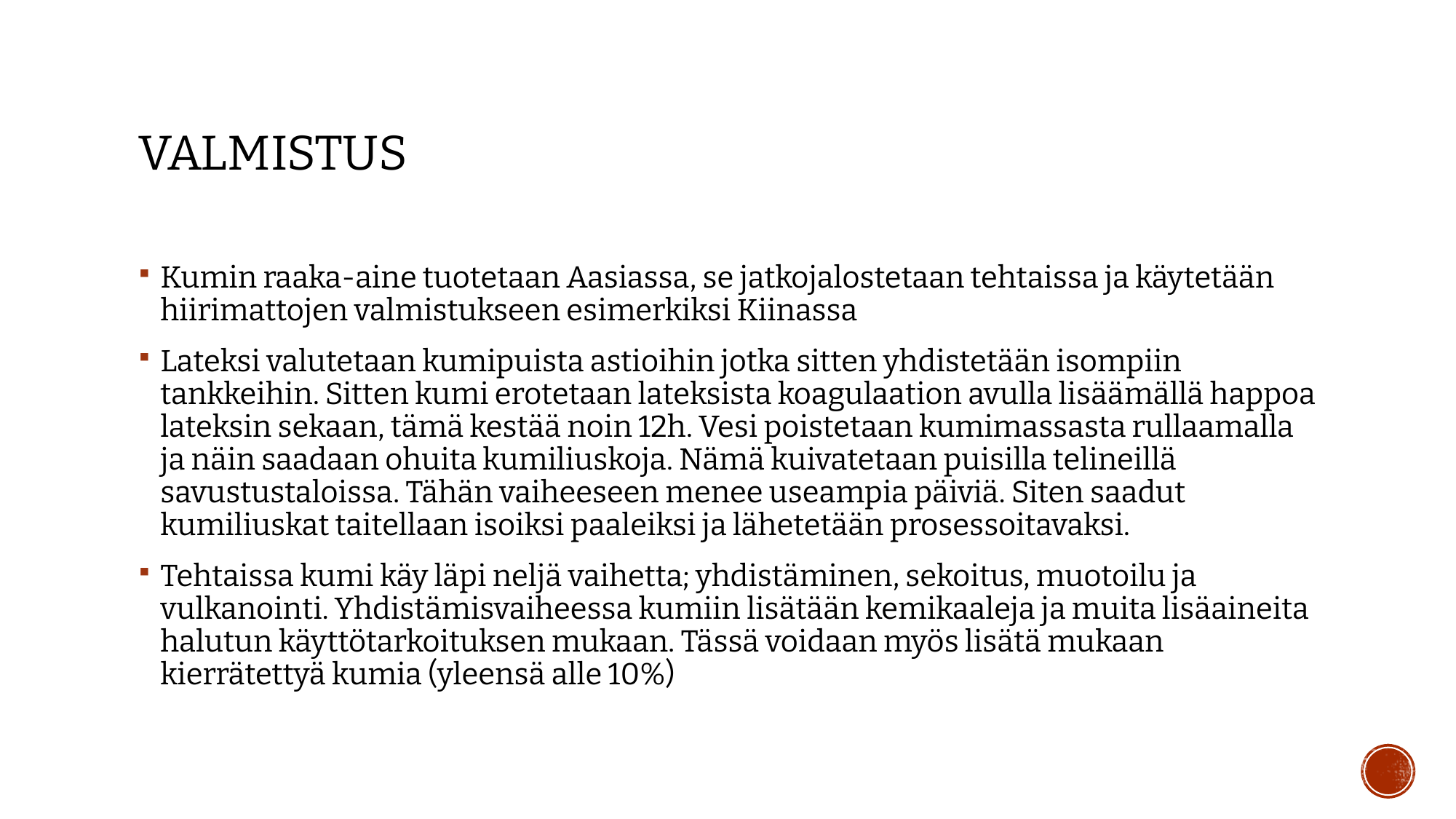

# valmistus
Kumin raaka-aine tuotetaan Aasiassa, se jatkojalostetaan tehtaissa ja käytetään hiirimattojen valmistukseen esimerkiksi Kiinassa
Lateksi valutetaan kumipuista astioihin jotka sitten yhdistetään isompiin tankkeihin. Sitten kumi erotetaan lateksista koagulaation avulla lisäämällä happoa lateksin sekaan, tämä kestää noin 12h. Vesi poistetaan kumimassasta rullaamalla ja näin saadaan ohuita kumiliuskoja. Nämä kuivatetaan puisilla telineillä savustustaloissa. Tähän vaiheeseen menee useampia päiviä. Siten saadut kumiliuskat taitellaan isoiksi paaleiksi ja lähetetään prosessoitavaksi.
Tehtaissa kumi käy läpi neljä vaihetta; yhdistäminen, sekoitus, muotoilu ja vulkanointi. Yhdistämisvaiheessa kumiin lisätään kemikaaleja ja muita lisäaineita halutun käyttötarkoituksen mukaan. Tässä voidaan myös lisätä mukaan kierrätettyä kumia (yleensä alle 10%)